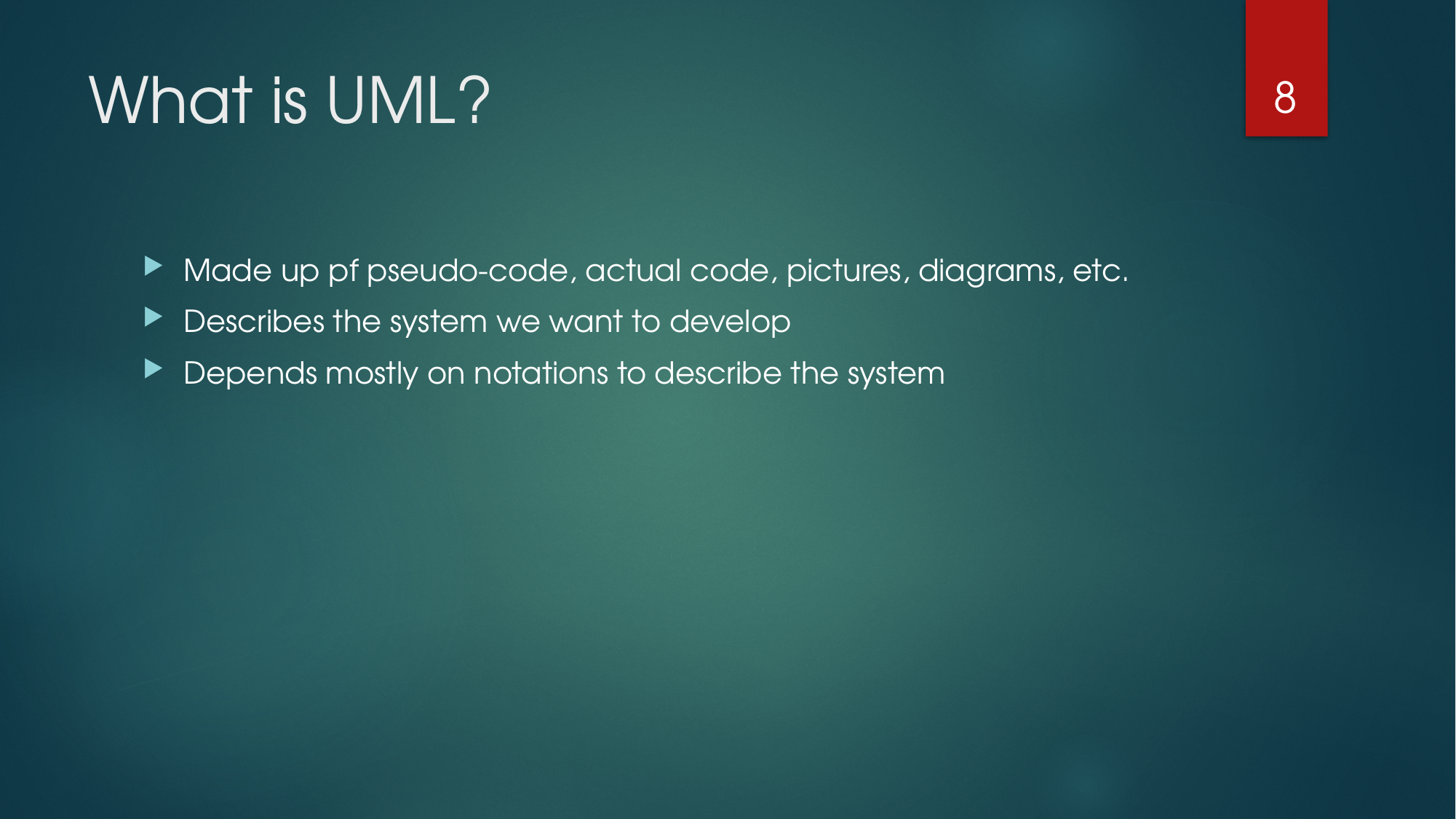

8
# What is UML?
Made up pf pseudo-code, actual code, pictures, diagrams, etc.
Describes the system we want to develop
Depends mostly on notations to describe the system